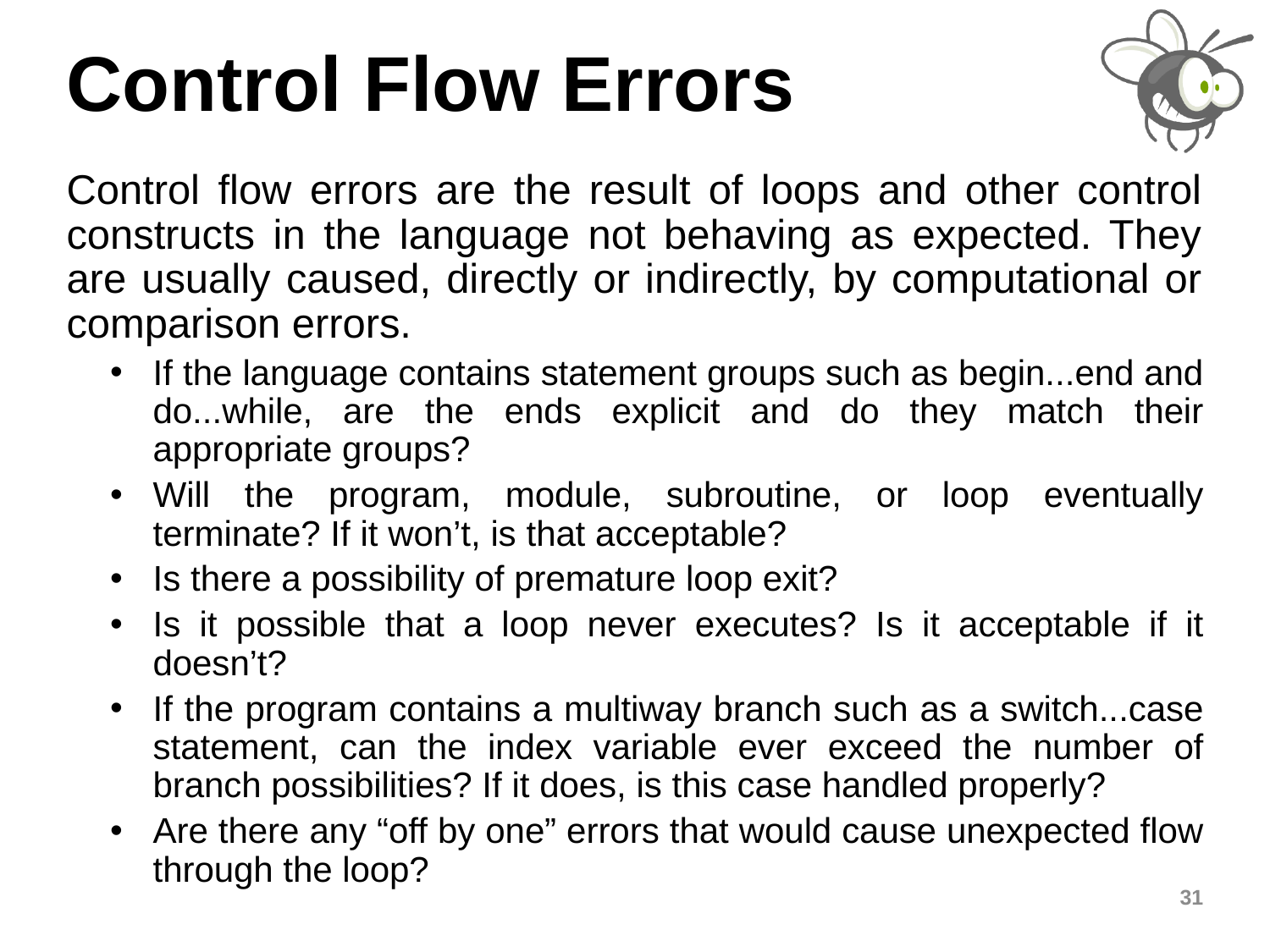

# Control Flow Errors
Control flow errors are the result of loops and other control constructs in the language not behaving as expected. They are usually caused, directly or indirectly, by computational or comparison errors.
If the language contains statement groups such as begin...end and do...while, are the ends explicit and do they match their appropriate groups?
Will the program, module, subroutine, or loop eventually terminate? If it won’t, is that acceptable?
Is there a possibility of premature loop exit?
Is it possible that a loop never executes? Is it acceptable if it doesn’t?
If the program contains a multiway branch such as a switch...case statement, can the index variable ever exceed the number of branch possibilities? If it does, is this case handled properly?
Are there any “off by one” errors that would cause unexpected flow through the loop?
31